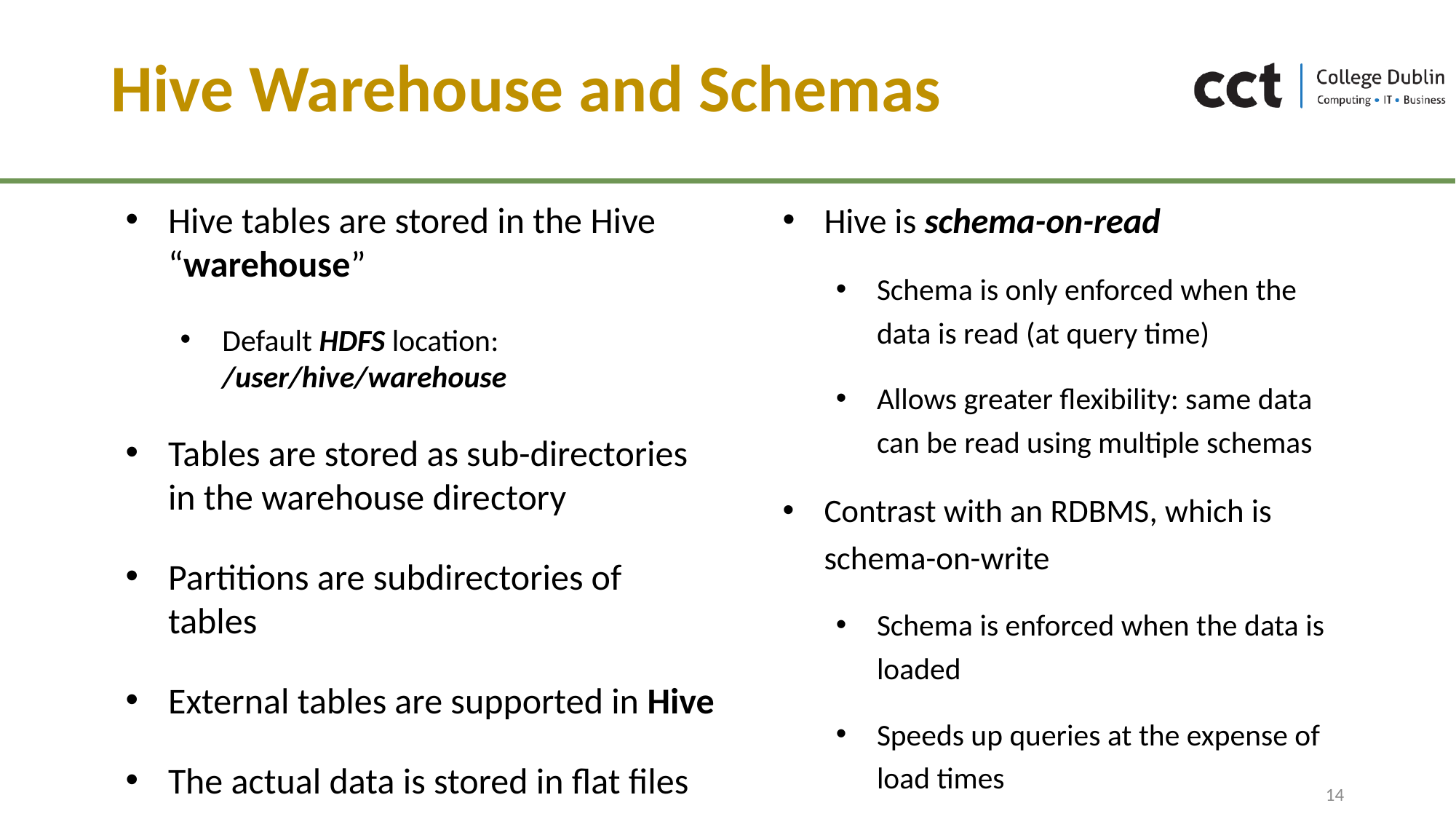

# Hive Warehouse and Schemas
Hive is schema-on-read
Schema is only enforced when the data is read (at query time)
Allows greater flexibility: same data can be read using multiple schemas
Contrast with an RDBMS, which is schema-on-write
Schema is enforced when the data is loaded
Speeds up queries at the expense of load times
Hive tables are stored in the Hive “warehouse”
Default HDFS location: /user/hive/warehouse
Tables are stored as sub-directories in the warehouse directory
Partitions are subdirectories of tables
External tables are supported in Hive
The actual data is stored in flat files
14